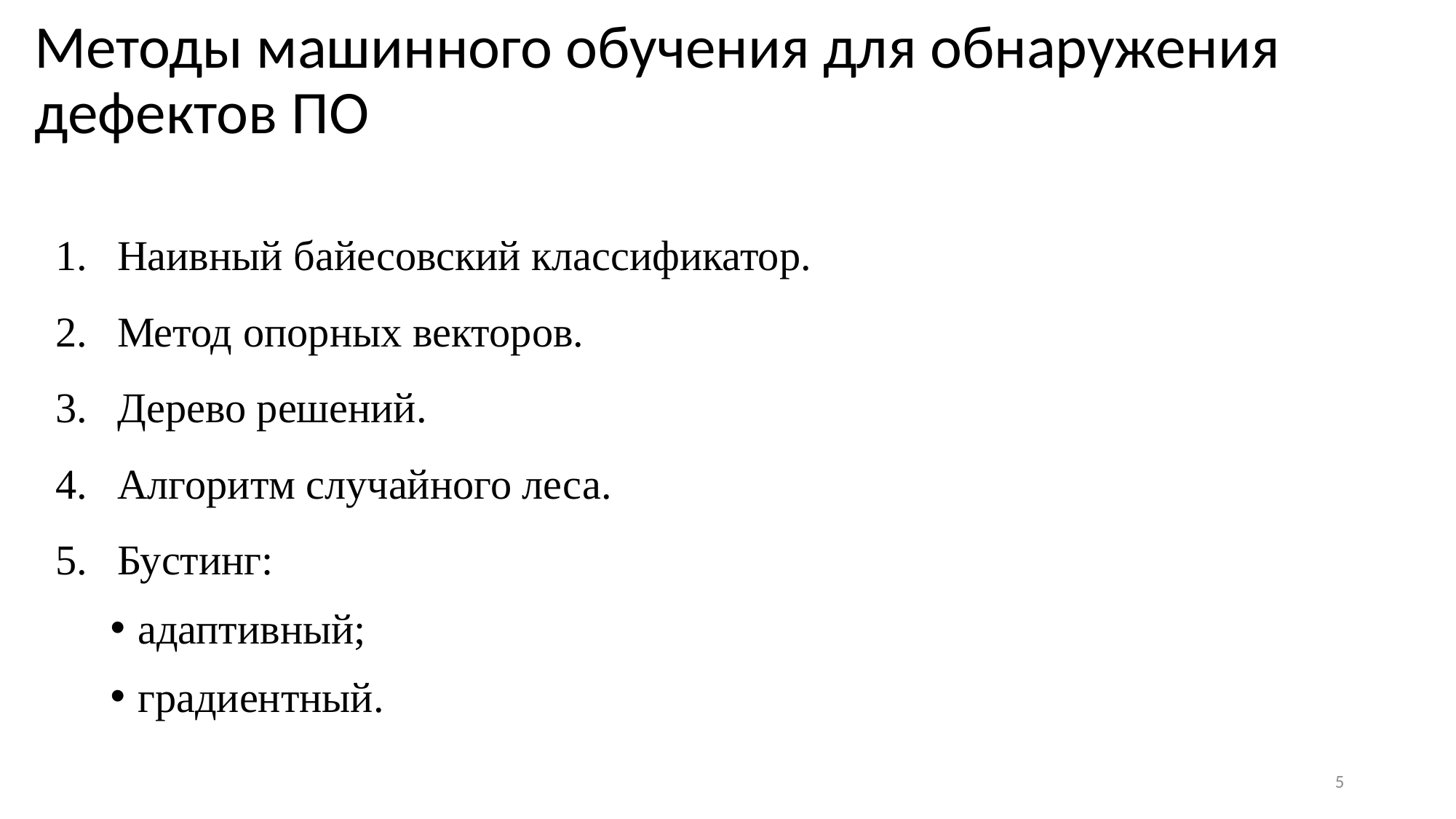

# Методы машинного обучения для обнаружения дефектов ПО
Наивный байесовский классификатор.
Метод опорных векторов.
Дерево решений.
Алгоритм случайного леса.
Бустинг:
адаптивный;
градиентный.
5